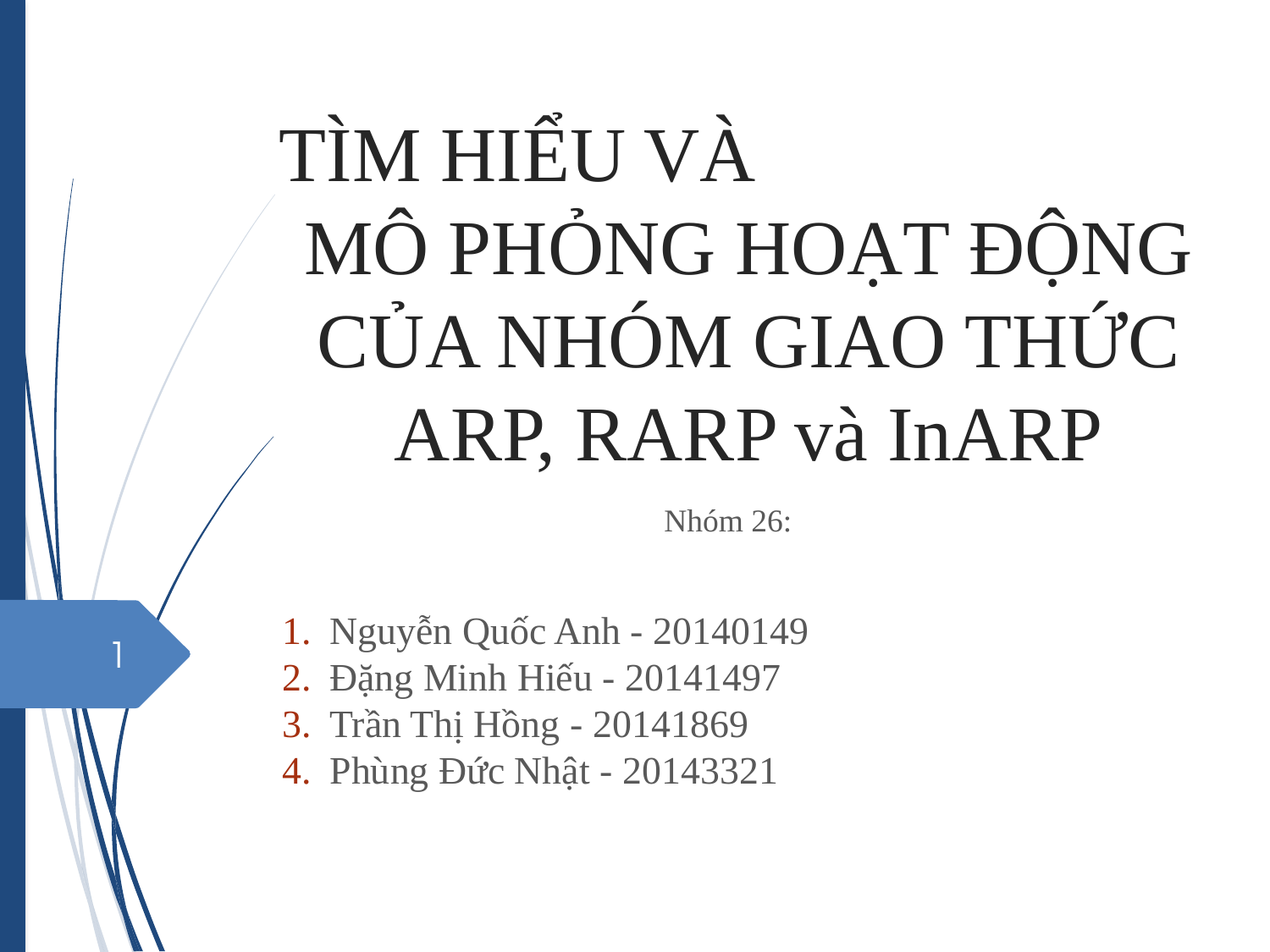

TÌM HIỂU VÀ
MÔ PHỎNG HOẠT ĐỘNG CỦA NHÓM GIAO THỨC ARP, RARP và InARP
Nhóm 26:

Nguyễn Quốc Anh - 20140149
Đặng Minh Hiếu - 20141497
Trần Thị Hồng - 20141869
Phùng Đức Nhật - 20143321

1